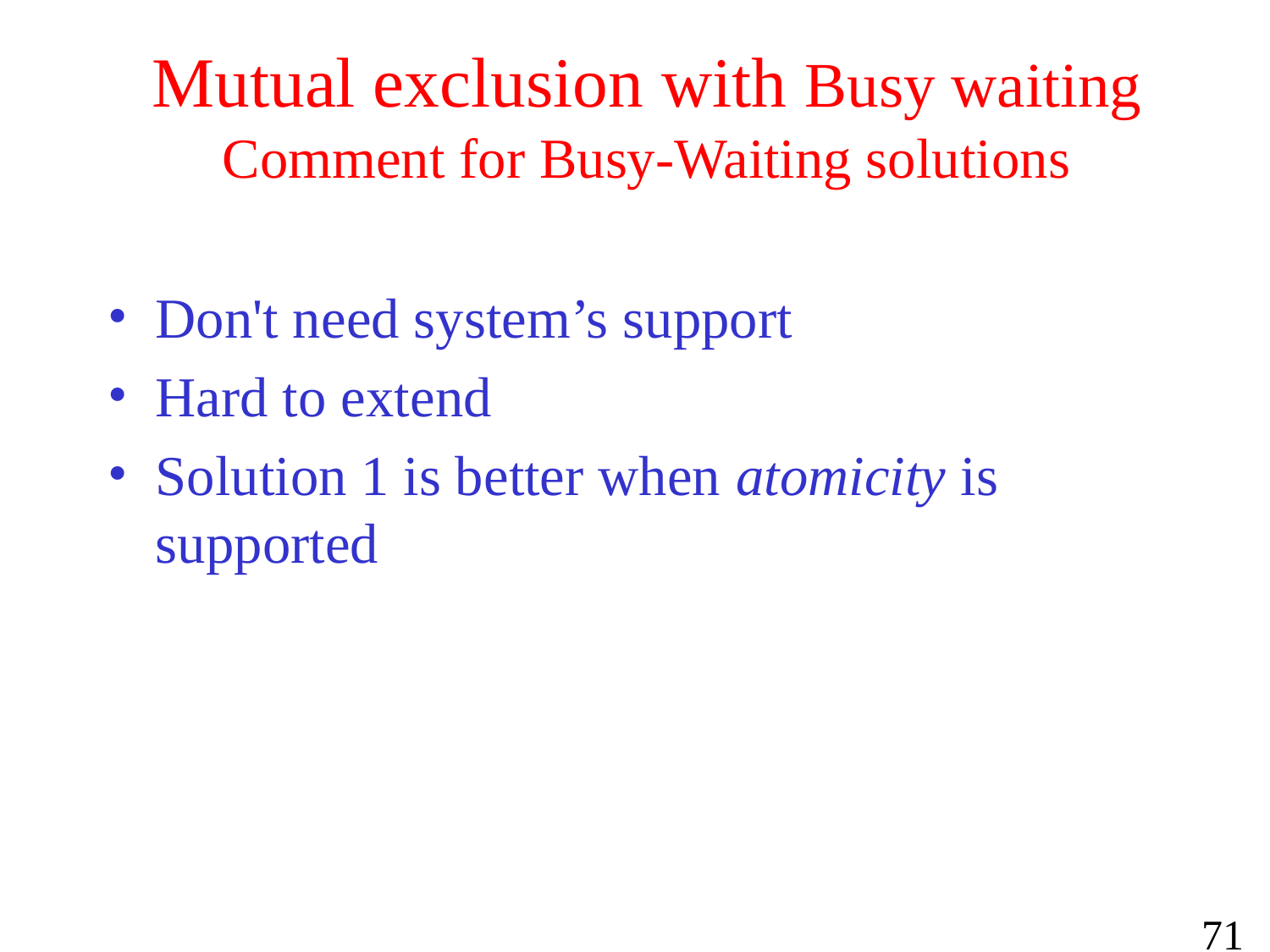

# Mutual exclusion with Busy waiting Comment for Busy-Waiting solutions
Don't need system’s support
Hard to extend
Solution 1 is better when atomicity is supported
71